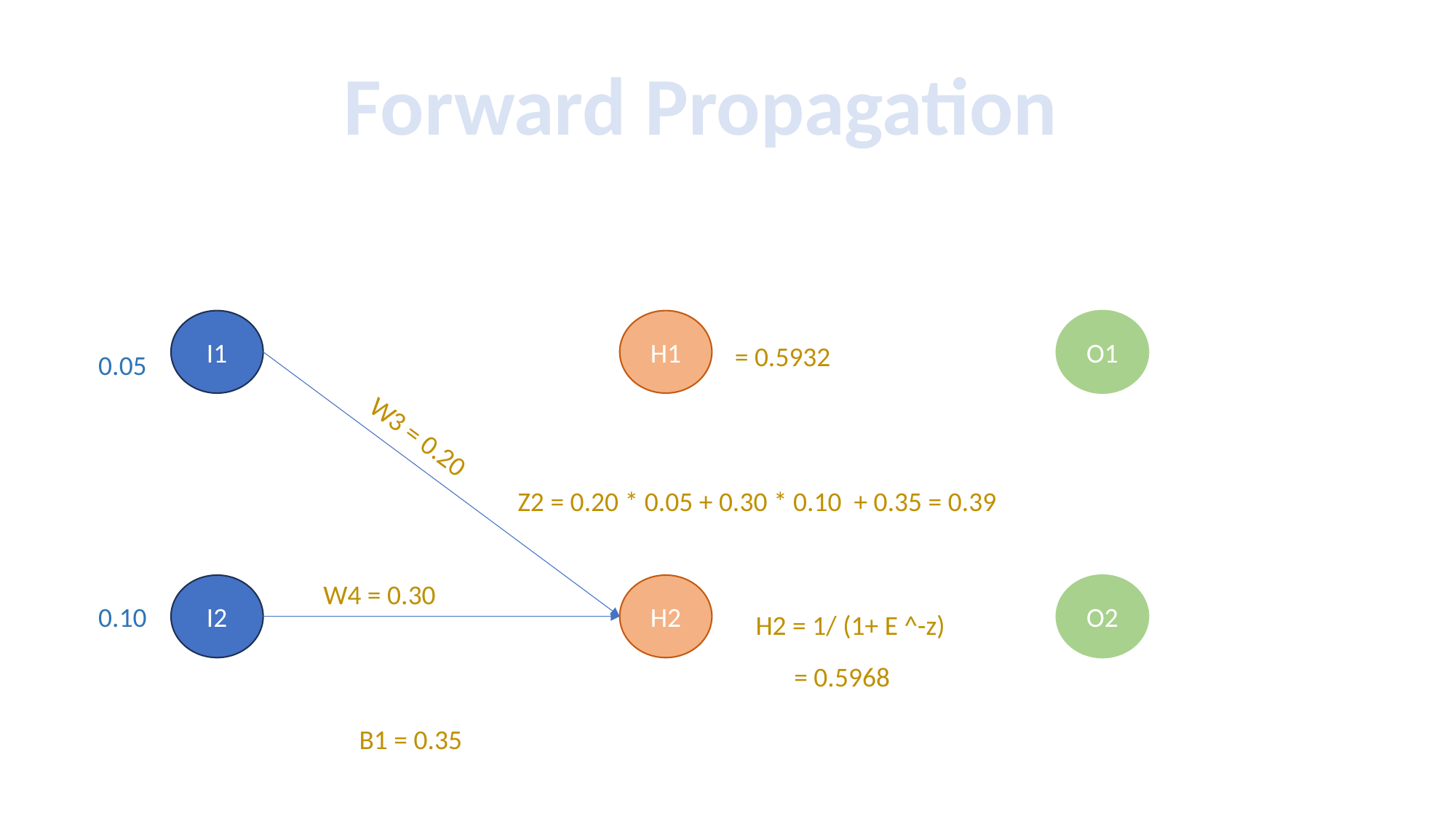

Forward Propagation
I1
H1
O1
= 0.5932
0.05
W3 = 0.20
Z2 = 0.20 * 0.05 + 0.30 * 0.10  + 0.35 = 0.39
W4 = 0.30
I2
H2
O2
0.10
H2 = 1/ (1+ E ^-z)
= 0.5968
B1 = 0.35